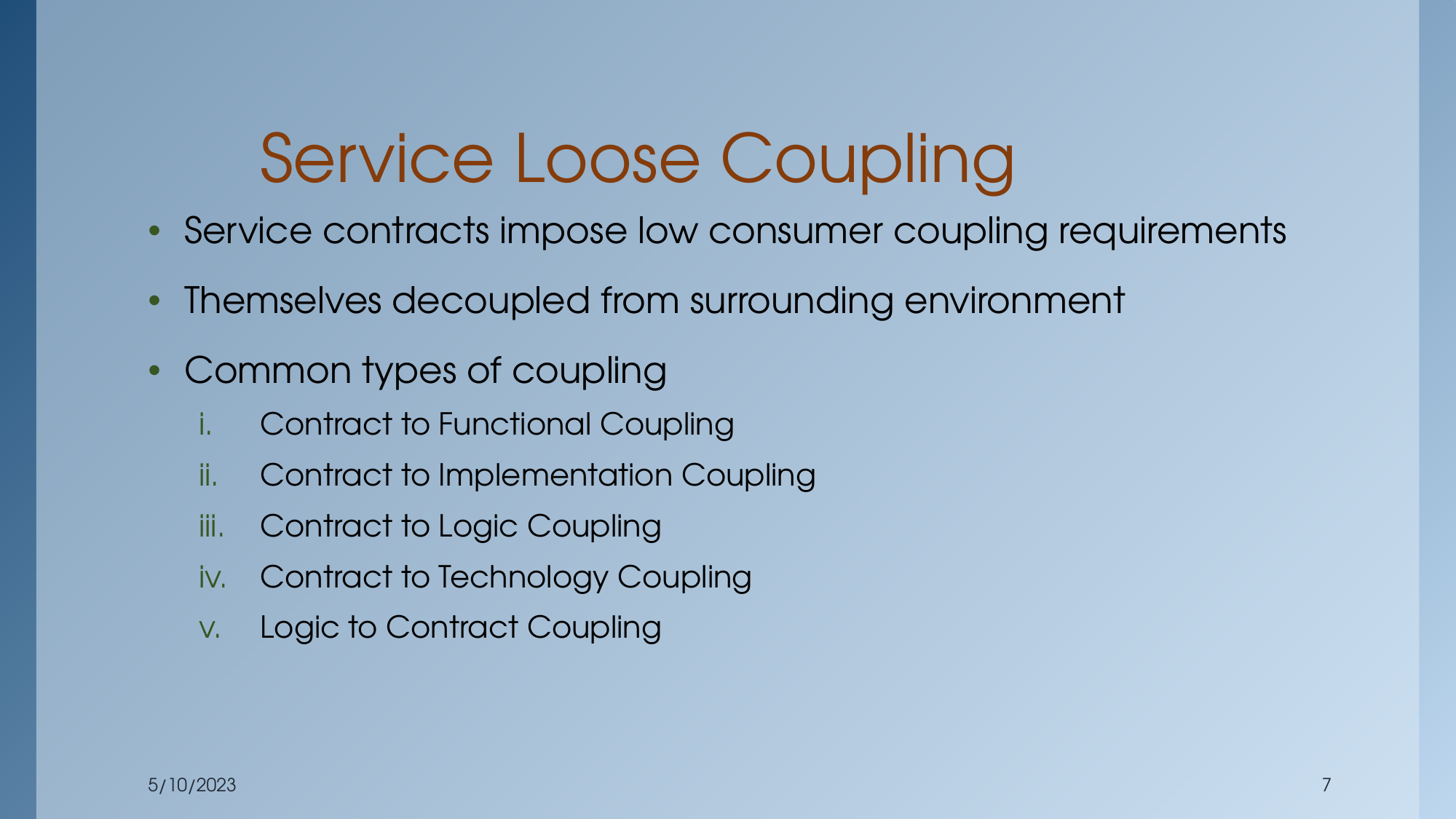

# Service Loose Coupling
Service contracts impose low consumer coupling requirements
Themselves decoupled from surrounding environment
Common types of coupling
Contract to Functional Coupling
Contract to Implementation Coupling
Contract to Logic Coupling
Contract to Technology Coupling
Logic to Contract Coupling
5/10/2023
7